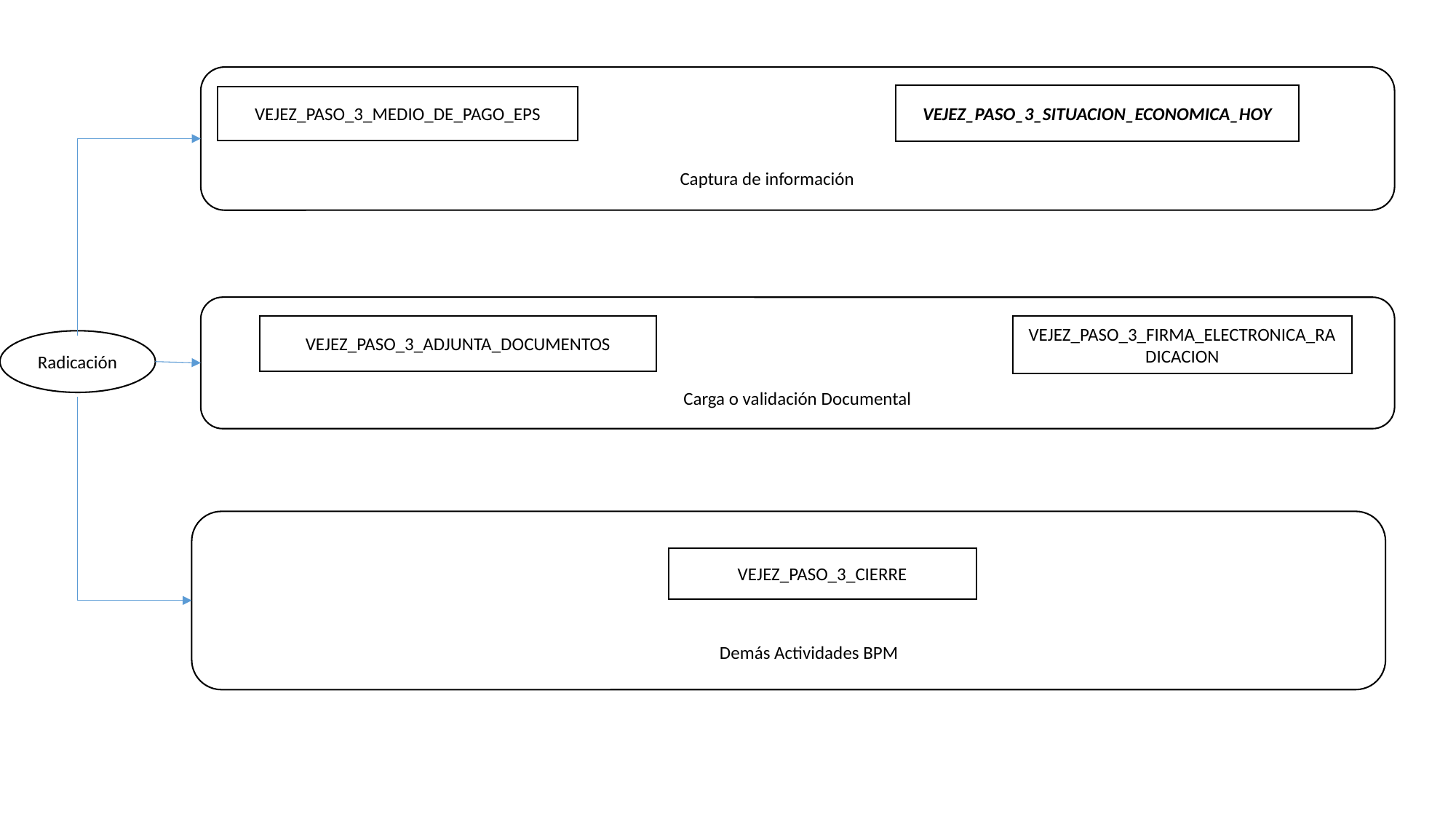

VEJEZ_PASO_3_SITUACION_ECONOMICA_HOY
VEJEZ_PASO_3_MEDIO_DE_PAGO_EPS
Captura de información

VEJEZ_PASO_3_ADJUNTA_DOCUMENTOS
VEJEZ_PASO_3_FIRMA_ELECTRONICA_RADICACION
Radicación
Carga o validación Documental

VEJEZ_PASO_3_CIERRE
Demás Actividades BPM